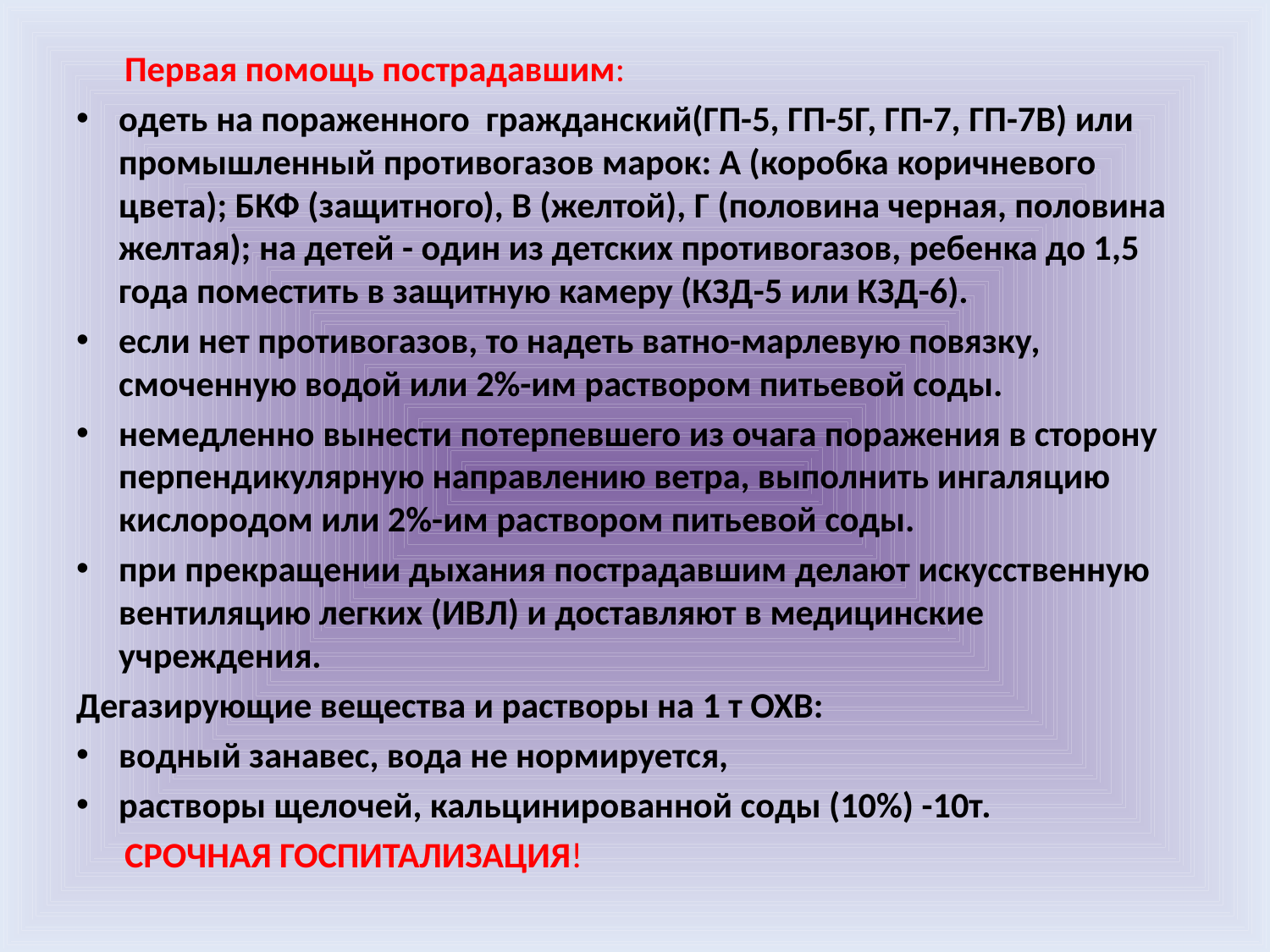

Первая помощь пострадавшим:
одеть на пораженного  гражданский(ГП-5, ГП-5Г, ГП-7, ГП-7В) или промышленный противогазов марок: А (коробка коричневого цвета); БКФ (защитного), В (желтой), Г (половина черная, половина желтая); на детей - один из детских противогазов, ребенка до 1,5 года поместить в защитную камеру (КЗД-5 или КЗД-6).
если нет противогазов, то надеть ватно-марлевую повязку, смоченную водой или 2%-им раствором питьевой соды.
немедленно вынести потерпевшего из очага поражения в сторону перпендикулярную направлению ветра, выполнить ингаляцию кислородом или 2%-им раствором питьевой соды.
при прекращении дыхания пострадавшим делают искусственную вентиляцию легких (ИВЛ) и доставляют в медицинские учреждения.
Дегазирующие вещества и растворы на 1 т ОХВ:
водный занавес, вода не нормируется,
растворы щелочей, кальцинированной соды (10%) -10т.
      СРОЧНАЯ ГОСПИТАЛИЗАЦИЯ!